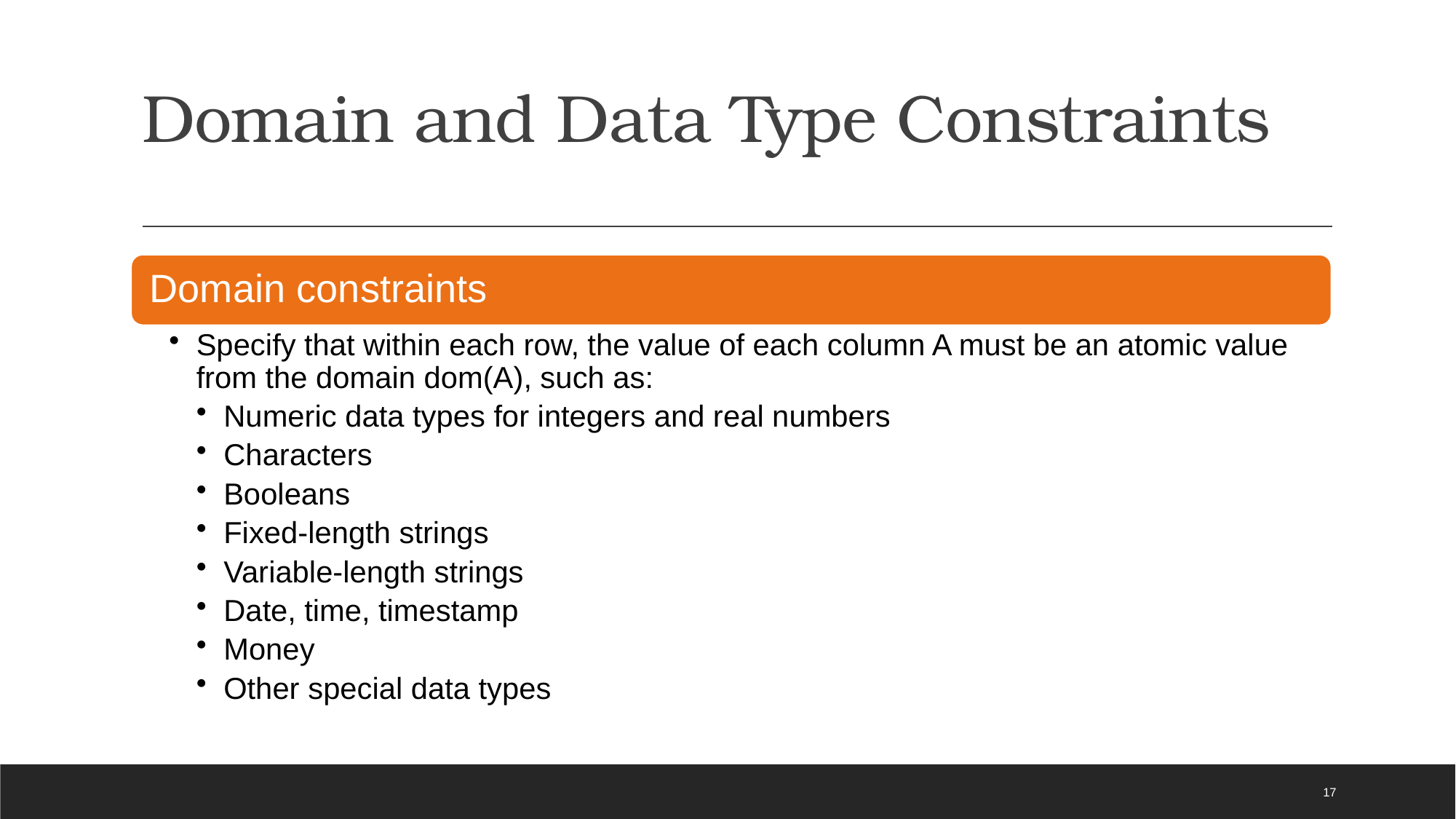

# Domain and Data Type Constraints
Domain constraints
Specify that within each row, the value of each column A must be an atomic value from the domain dom(A), such as:
Numeric data types for integers and real numbers
Characters
Booleans
Fixed-length strings
Variable-length strings
Date, time, timestamp
Money
Other special data types
17